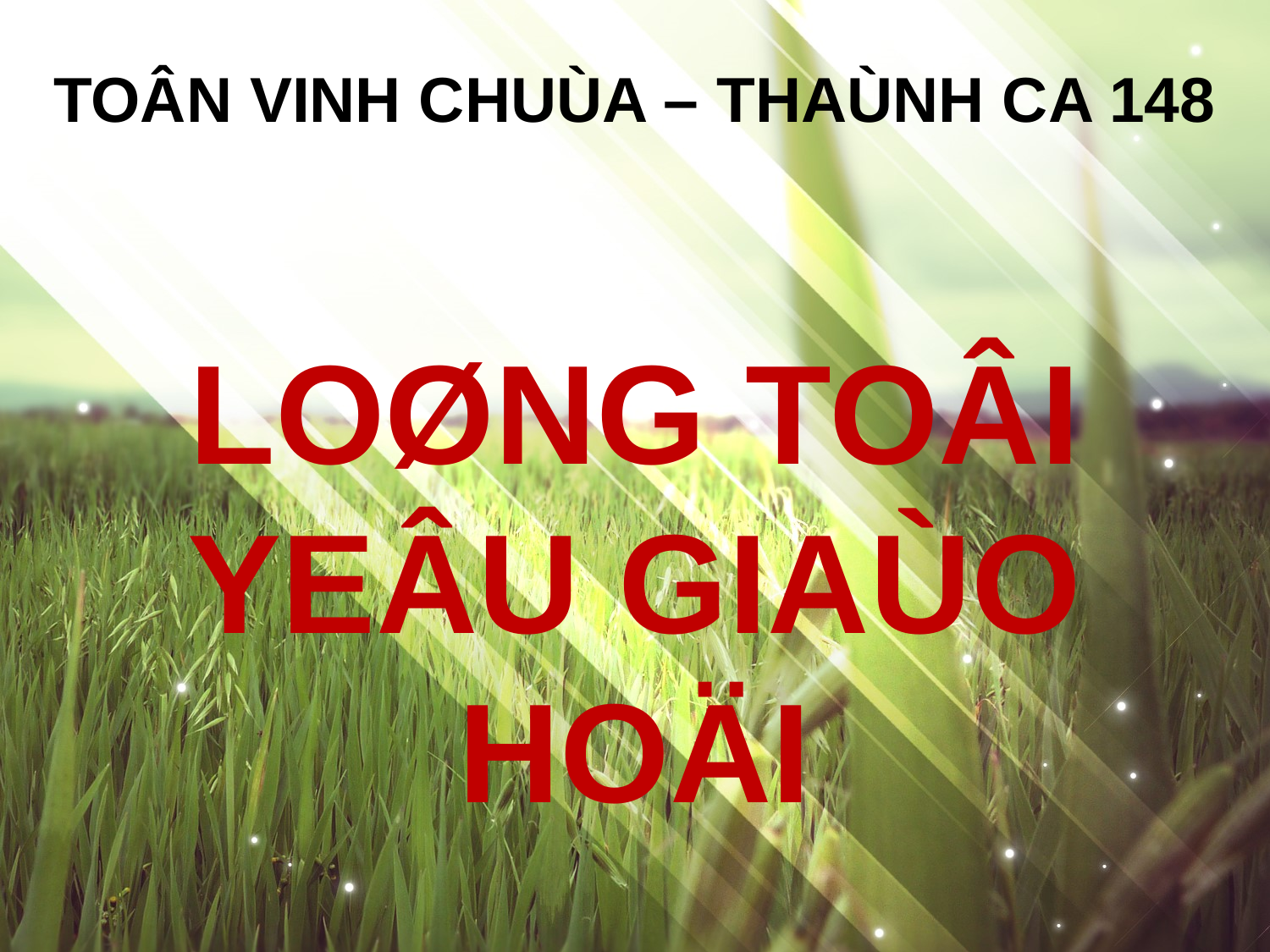

TOÂN VINH CHUÙA – THAÙNH CA 148
LOØNG TOÂI YEÂU GIAÙO HOÄI